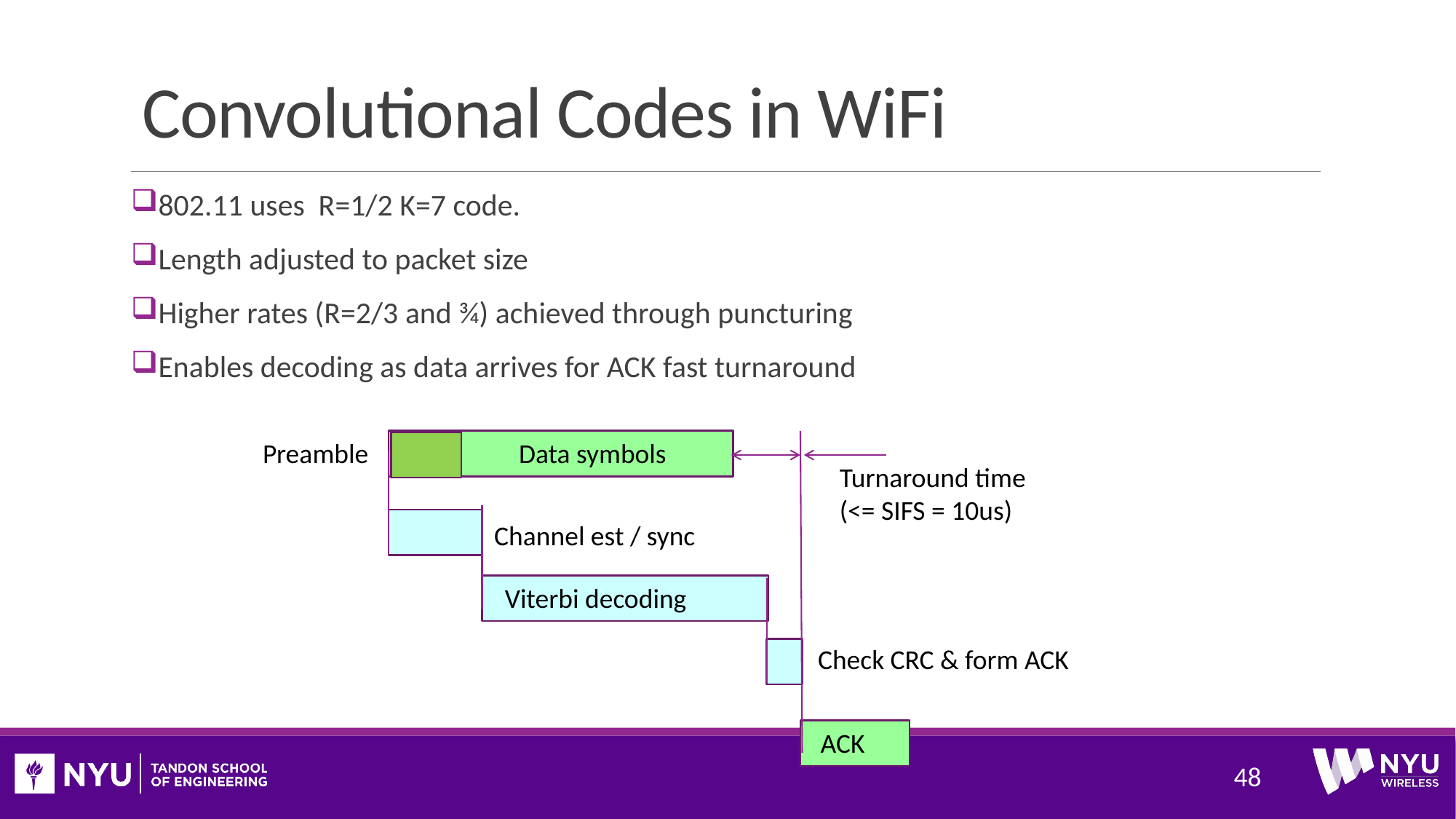

# Convolutional Codes in WiFi
802.11 uses  R=1/2 K=7 code.
Length adjusted to packet size
Higher rates (R=2/3 and ¾) achieved through puncturing
Enables decoding as data arrives for ACK fast turnaround
Preamble

Data symbols

Turnaround time
(<= SIFS = 10us)

Channel est / sync
Viterbi decoding

Check CRC & form ACK

ACK
48